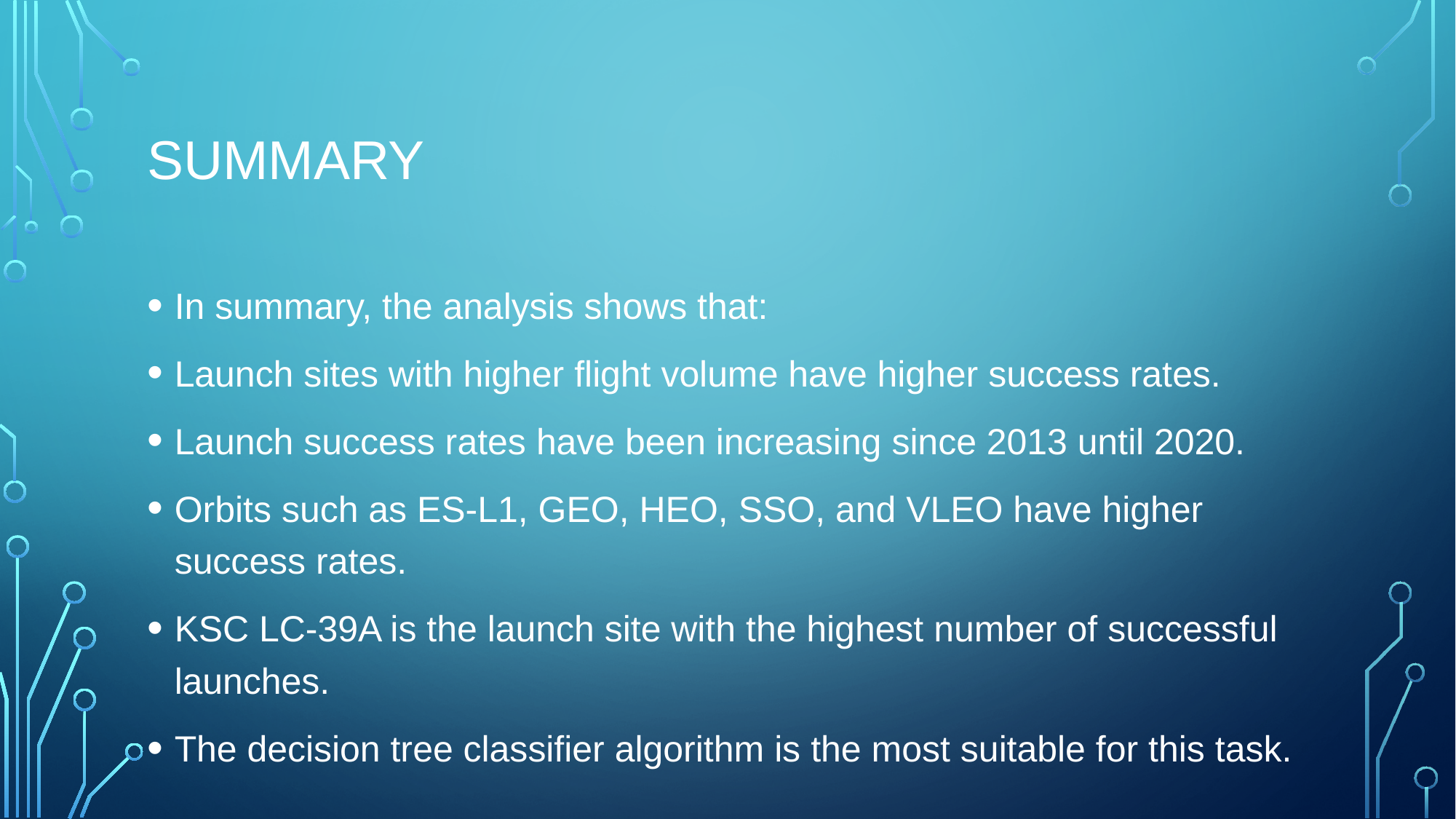

# Summary
In summary, the analysis shows that:
Launch sites with higher flight volume have higher success rates.
Launch success rates have been increasing since 2013 until 2020.
Orbits such as ES-L1, GEO, HEO, SSO, and VLEO have higher success rates.
KSC LC-39A is the launch site with the highest number of successful launches.
The decision tree classifier algorithm is the most suitable for this task.